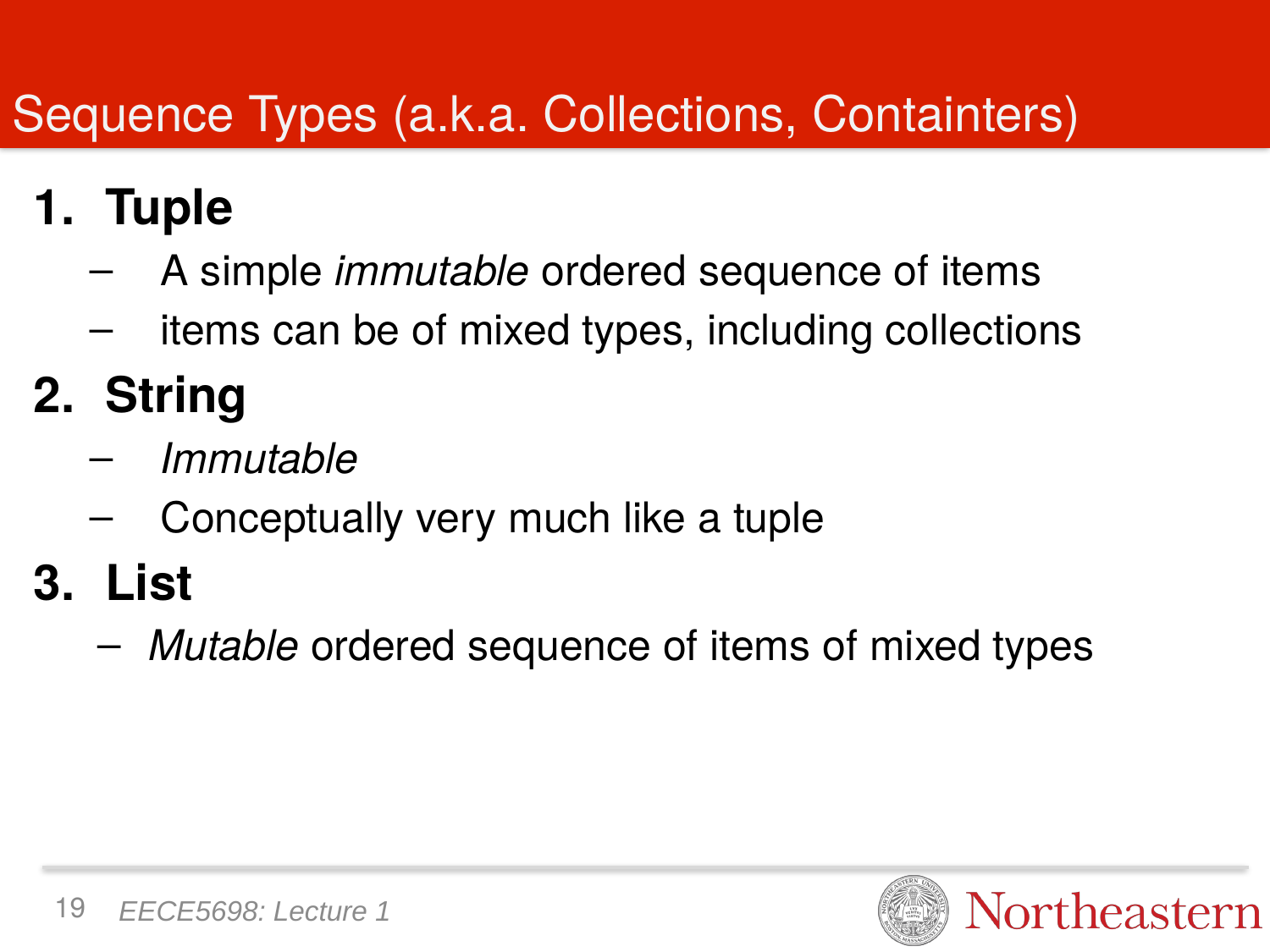

# Sequence Types (a.k.a. Collections, Containters)
Tuple
A simple immutable ordered sequence of items
items can be of mixed types, including collections
String
Immutable
Conceptually very much like a tuple
List
 Mutable ordered sequence of items of mixed types

19
EECE5698: Lecture 1